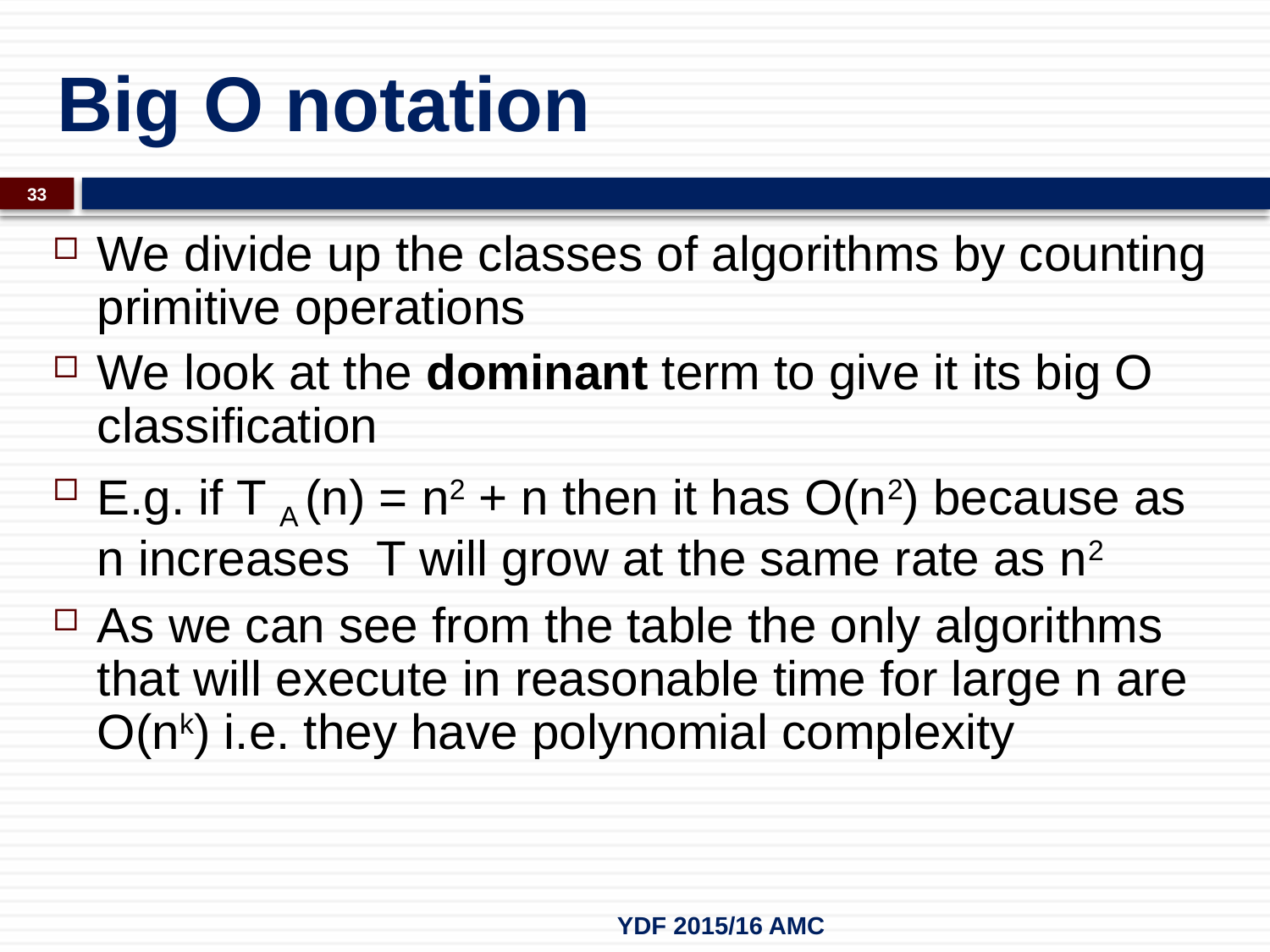

# Big O notation
33
We divide up the classes of algorithms by counting primitive operations
We look at the dominant term to give it its big O classification
E.g. if T A (n) = n2 + n then it has O(n2) because as n increases  T will grow at the same rate as n2
As we can see from the table the only algorithms that will execute in reasonable time for large n are O(nk) i.e. they have polynomial complexity

YDF 2015/16 AMC